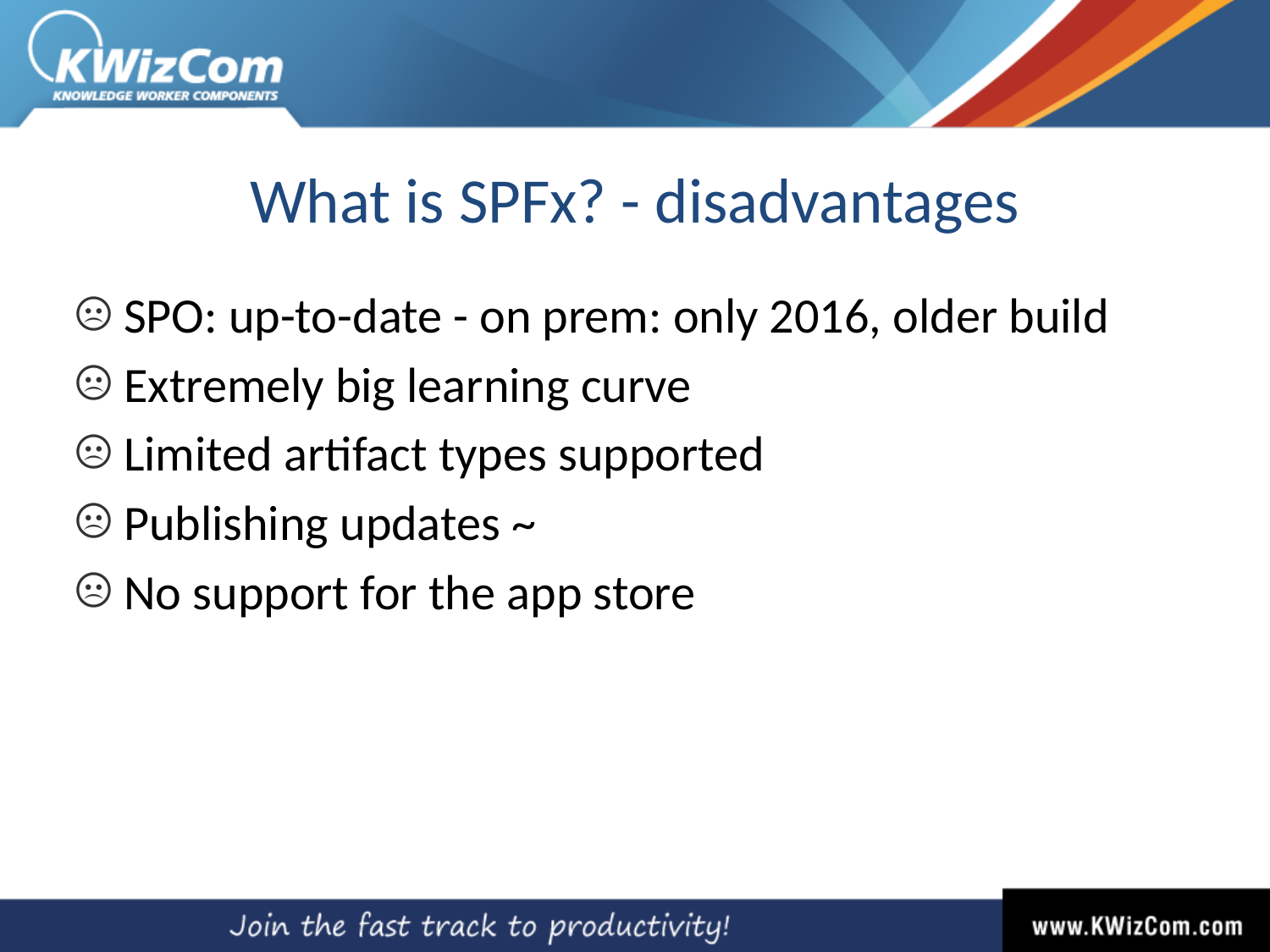

# What is SPFx? - disadvantages
SPO: up-to-date - on prem: only 2016, older build
Extremely big learning curve
Limited artifact types supported
Publishing updates ~
No support for the app store